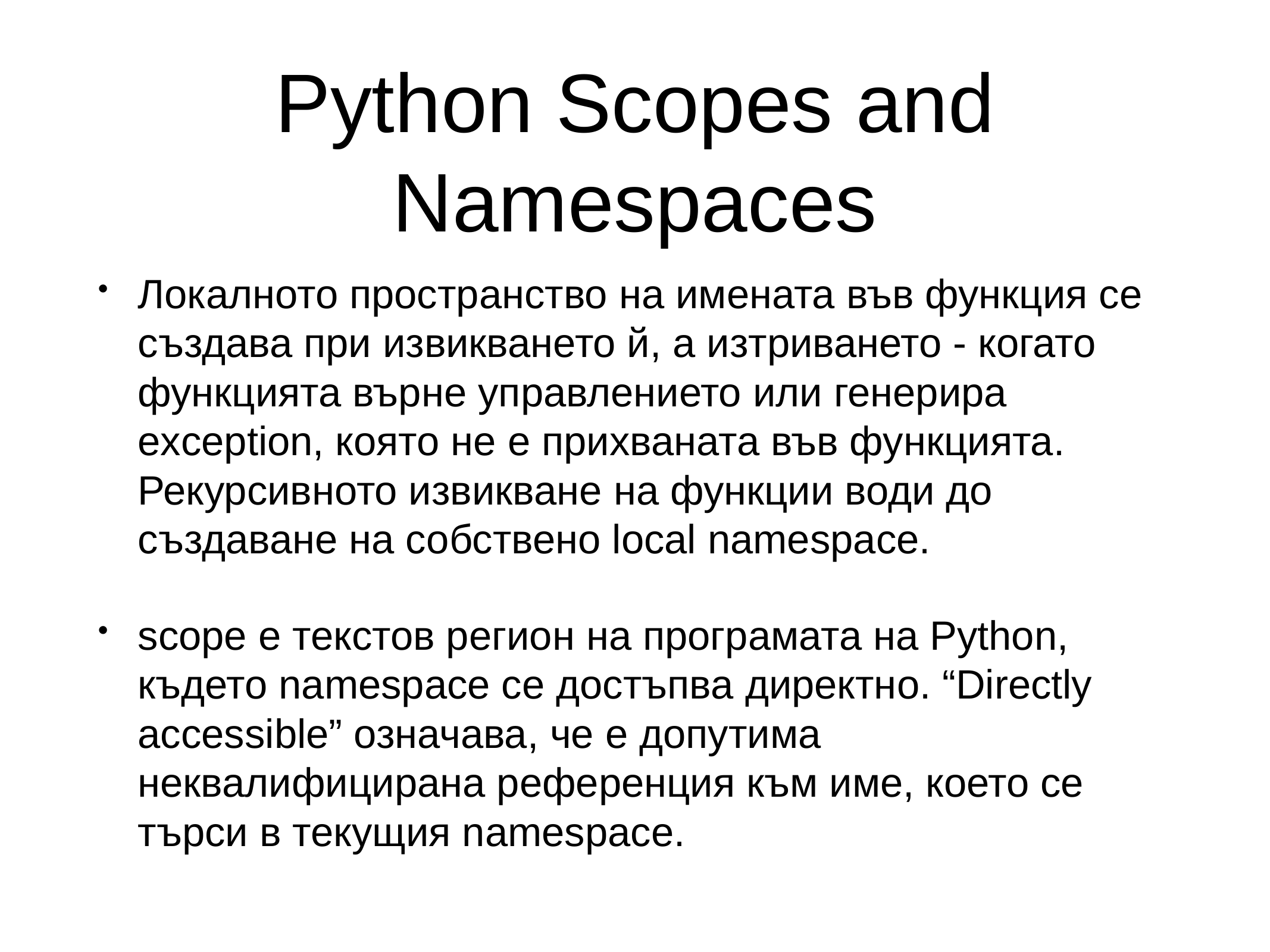

# Python Scopes and Namespaces
Локалното пространство на имената във функция се създава при извикването й, а изтриването - когато функцията върне управлението или генерира exception, която не е прихваната във функцията. Рекурсивното извикване на функции води до създаване на собствено local namespace.
scope е текстов регион на програмата на Python, където namespace се достъпва директно. “Directly accessible” означава, че е допутима неквалифицирана референция към име, което се търси в текущия namespace.